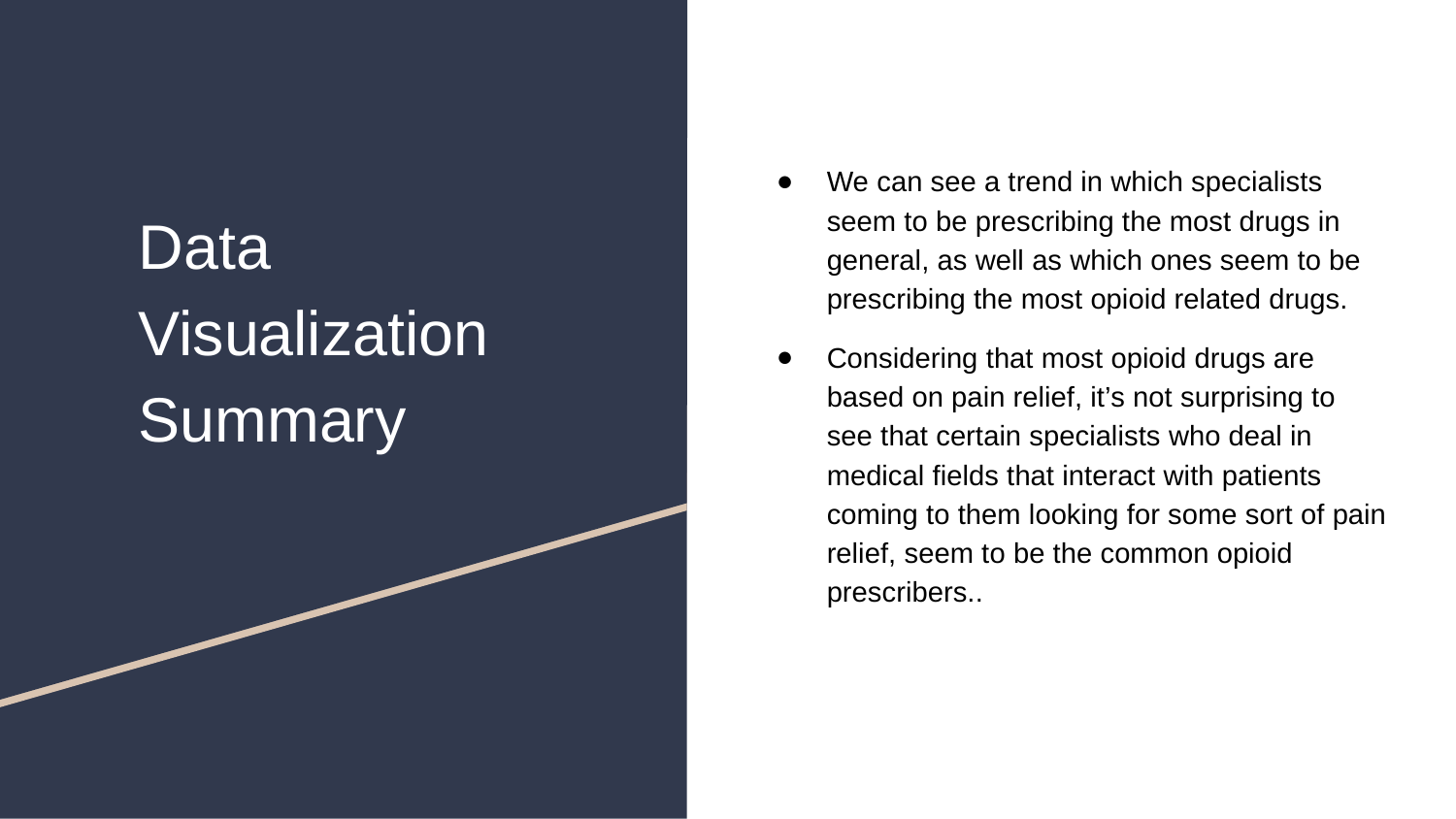

We can see a trend in which specialists seem to be prescribing the most drugs in general, as well as which ones seem to be prescribing the most opioid related drugs.
Considering that most opioid drugs are based on pain relief, it’s not surprising to see that certain specialists who deal in medical fields that interact with patients coming to them looking for some sort of pain relief, seem to be the common opioid prescribers..
# Data Visualization Summary